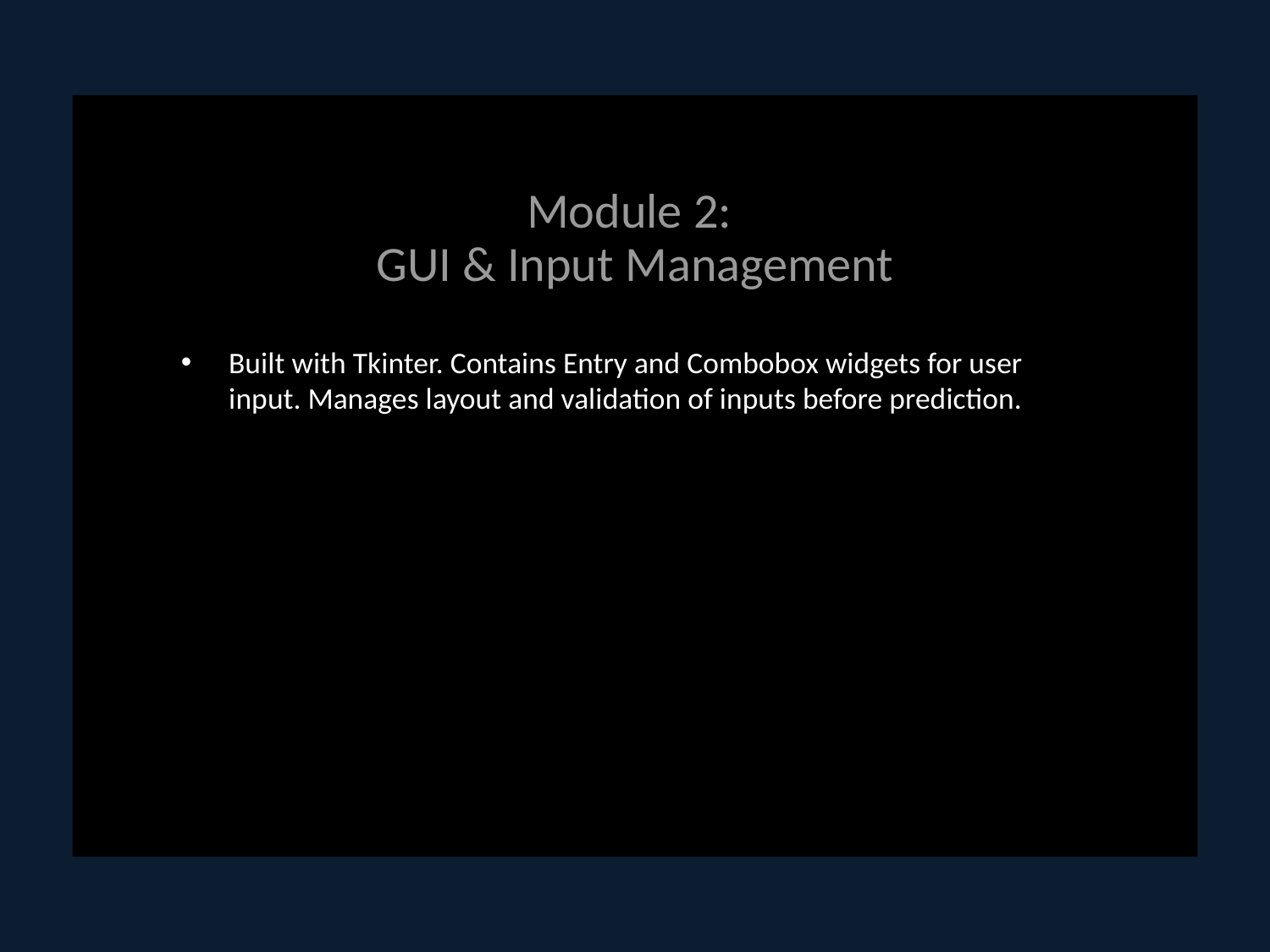

# Module 2: GUI & Input Management
Built with Tkinter. Contains Entry and Combobox widgets for user input. Manages layout and validation of inputs before prediction.